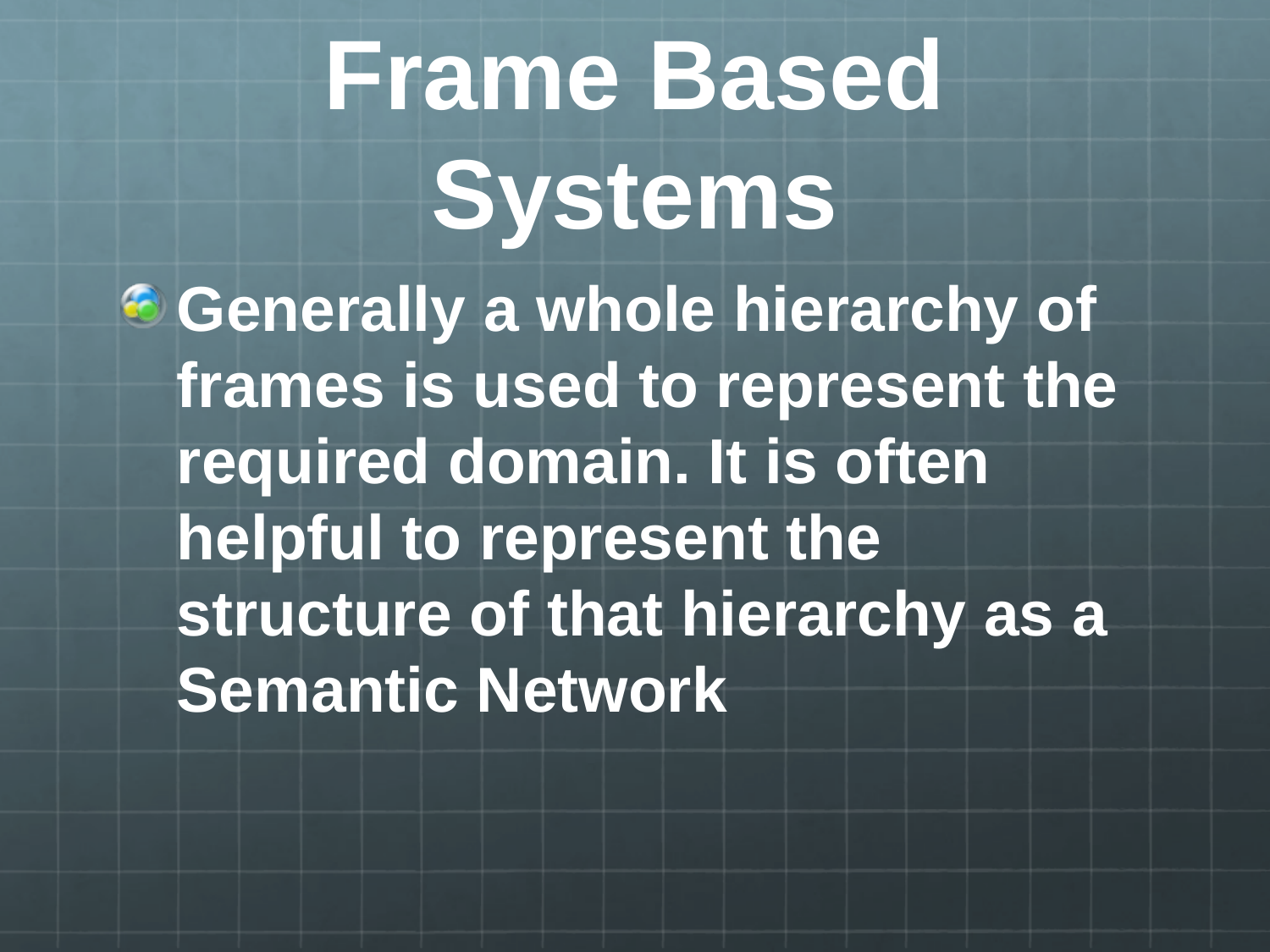

# Frame Based Systems
Generally a whole hierarchy of frames is used to represent the required domain. It is often helpful to represent the structure of that hierarchy as a Semantic Network